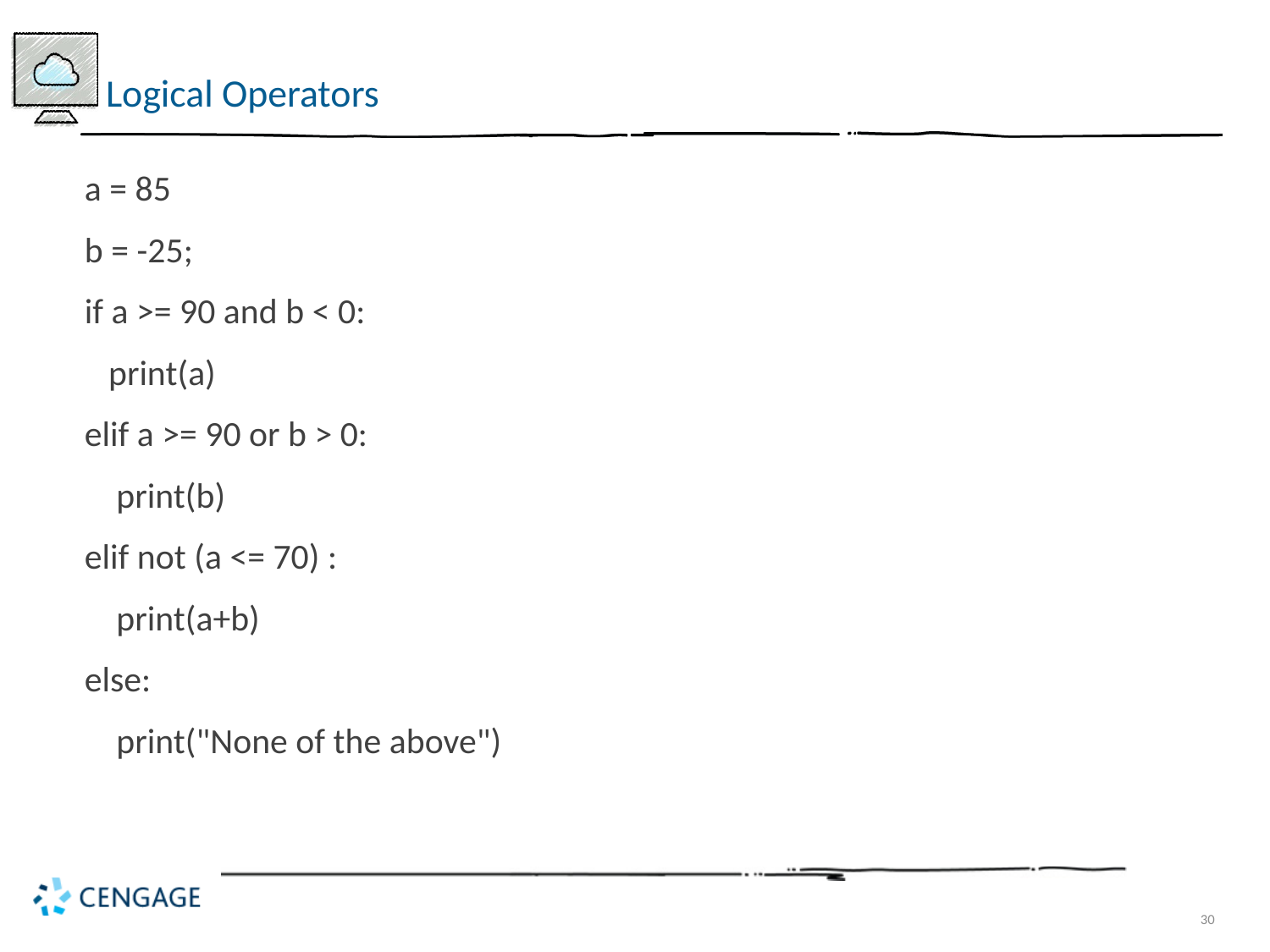

Logical Operators
# a = 85
b = -25;
if a >= 90 and b < 0:
	print(a)
elif a >= 90 or b > 0:
 	 print(b)
elif not (a <= 70) :
	 print(a+b)
else:
	 print("None of the above")